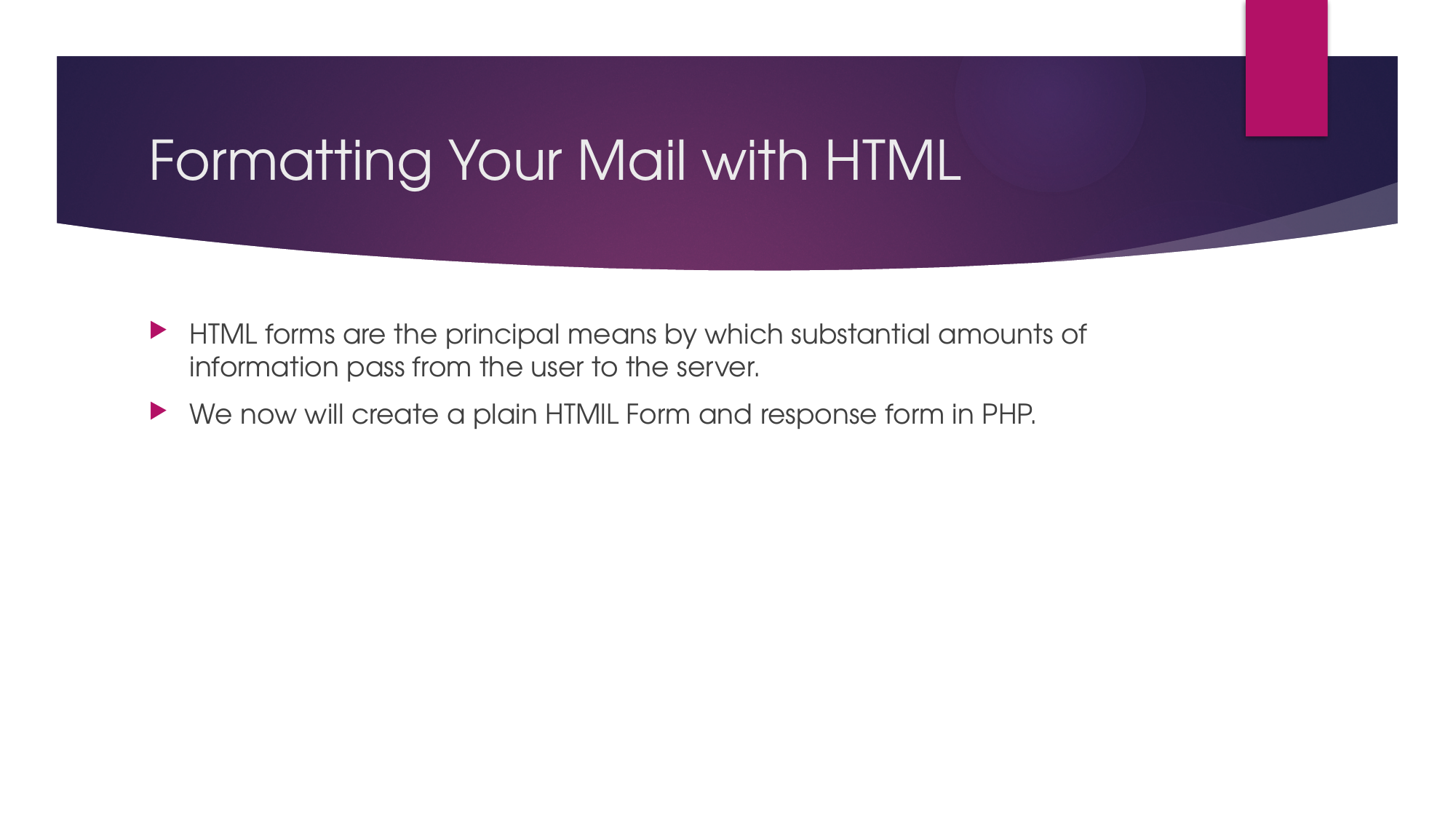

# Formatting Your Mail with HTML
HTML forms are the principal means by which substantial amounts of information pass from the user to the server.
We now will create a plain HTMlL Form and response form in PHP.